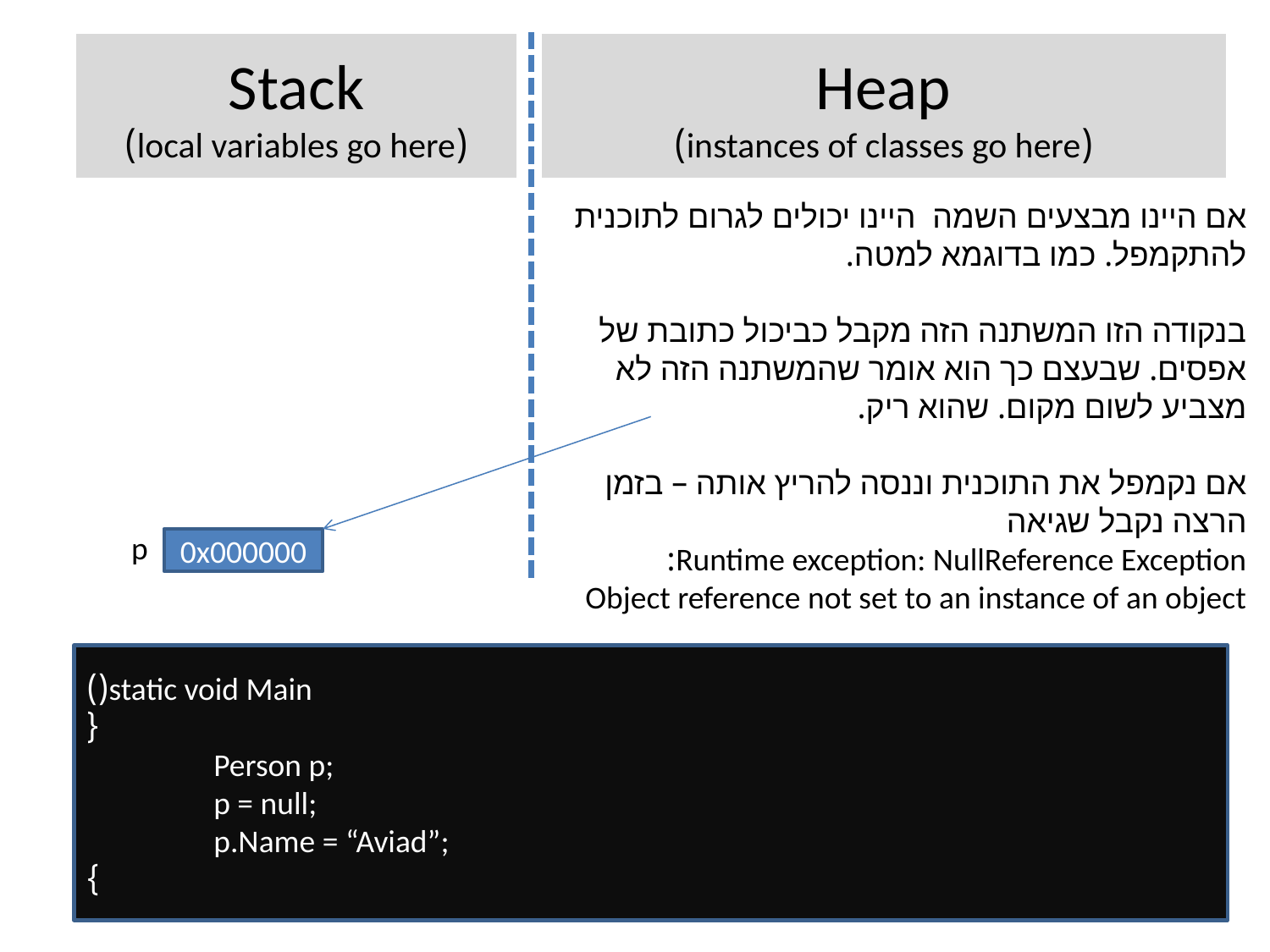

Stack
(local variables go here)
Heap
(instances of classes go here)
אם היינו מבצעים השמה  היינו יכולים לגרום לתוכנית להתקמפל. כמו בדוגמא למטה.

בנקודה הזו המשתנה הזה מקבל כביכול כתובת של אפסים. שבעצם כך הוא אומר שהמשתנה הזה לא מצביע לשום מקום. שהוא ריק.

אם נקמפל את התוכנית וננסה להריץ אותה – בזמן הרצה נקבל שגיאה
Runtime exception: NullReference Exception:
Object reference not set to an instance of an object

p
0x000000
static void Main()
{
	Person p;
	p = null;
	p.Name = “Aviad”;
}